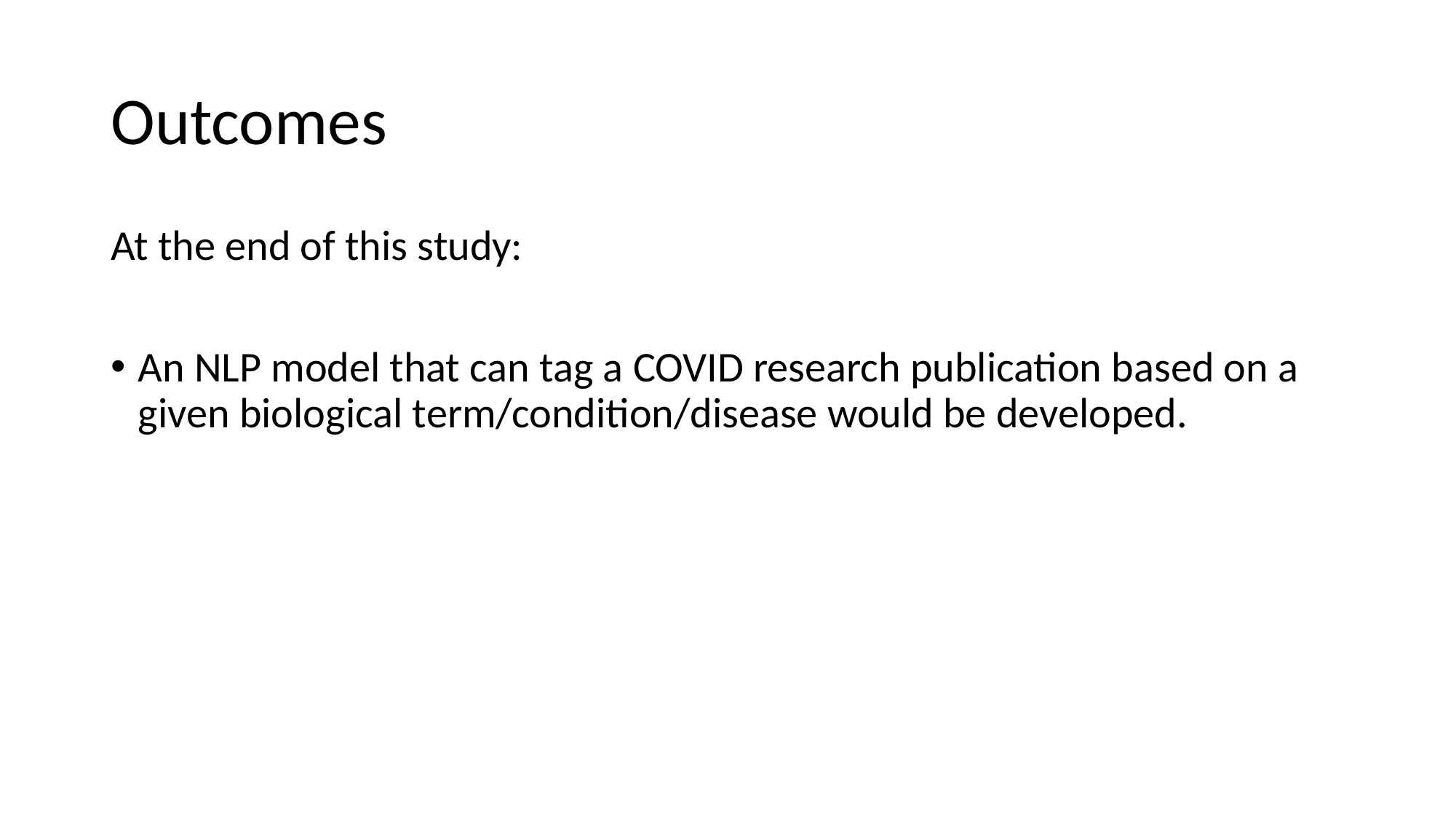

# Outcomes
At the end of this study:

An NLP model that can tag a COVID research publication based on a given biological term/condition/disease would be developed.